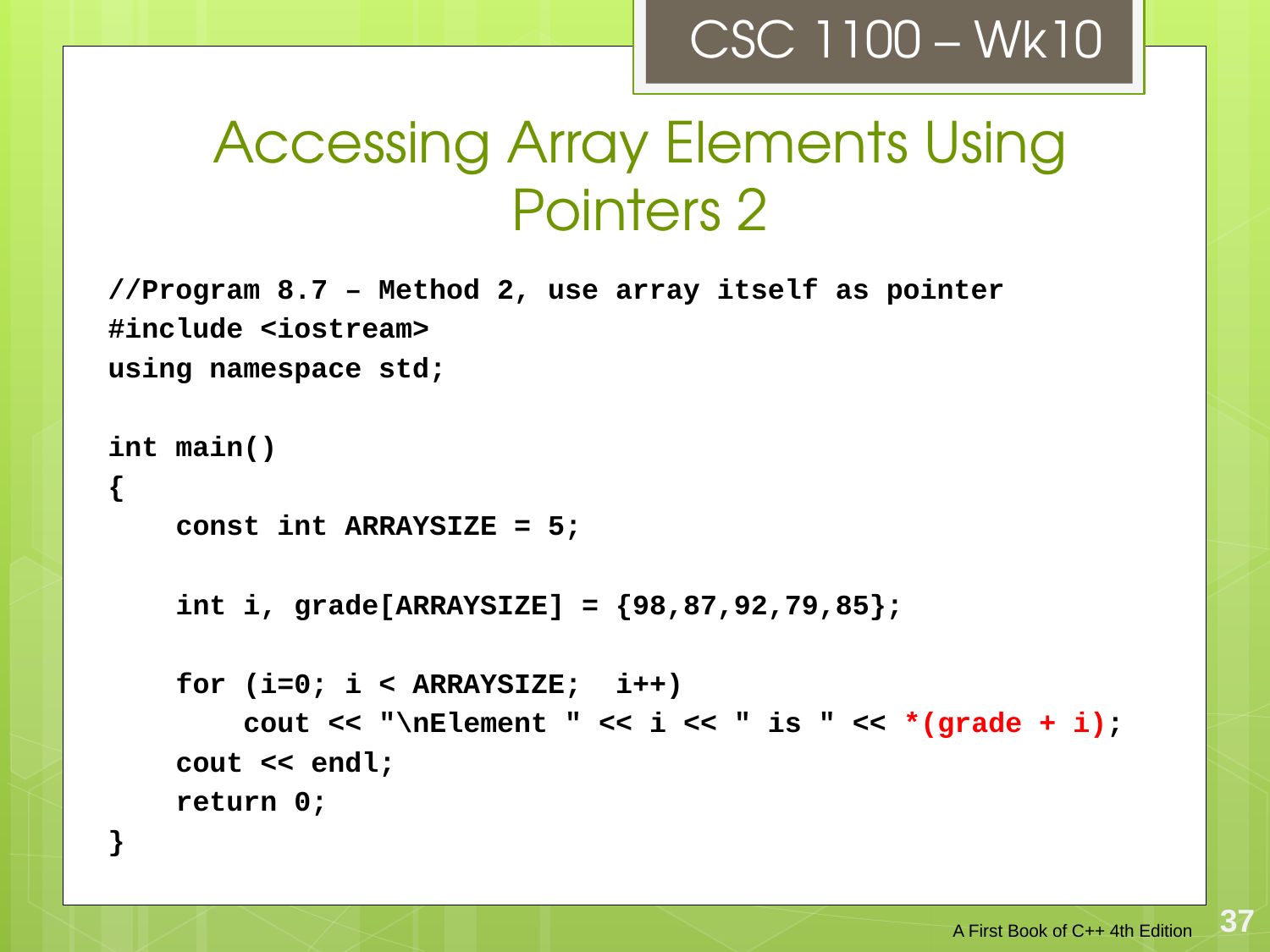

CSC 1100 – Wk10
# Accessing Array Elements Using Pointers 2
//Program 8.7 – Method 2, use array itself as pointer
#include <iostream>
using namespace std;

int main()
{
    const int ARRAYSIZE = 5;

    int i, grade[ARRAYSIZE] = {98,87,92,79,85};

    for (i=0; i < ARRAYSIZE;  i++)
        cout << "\nElement " << i << " is " << *(grade + i);
    cout << endl;
    return 0;
}
37
A First Book of C++ 4th Edition